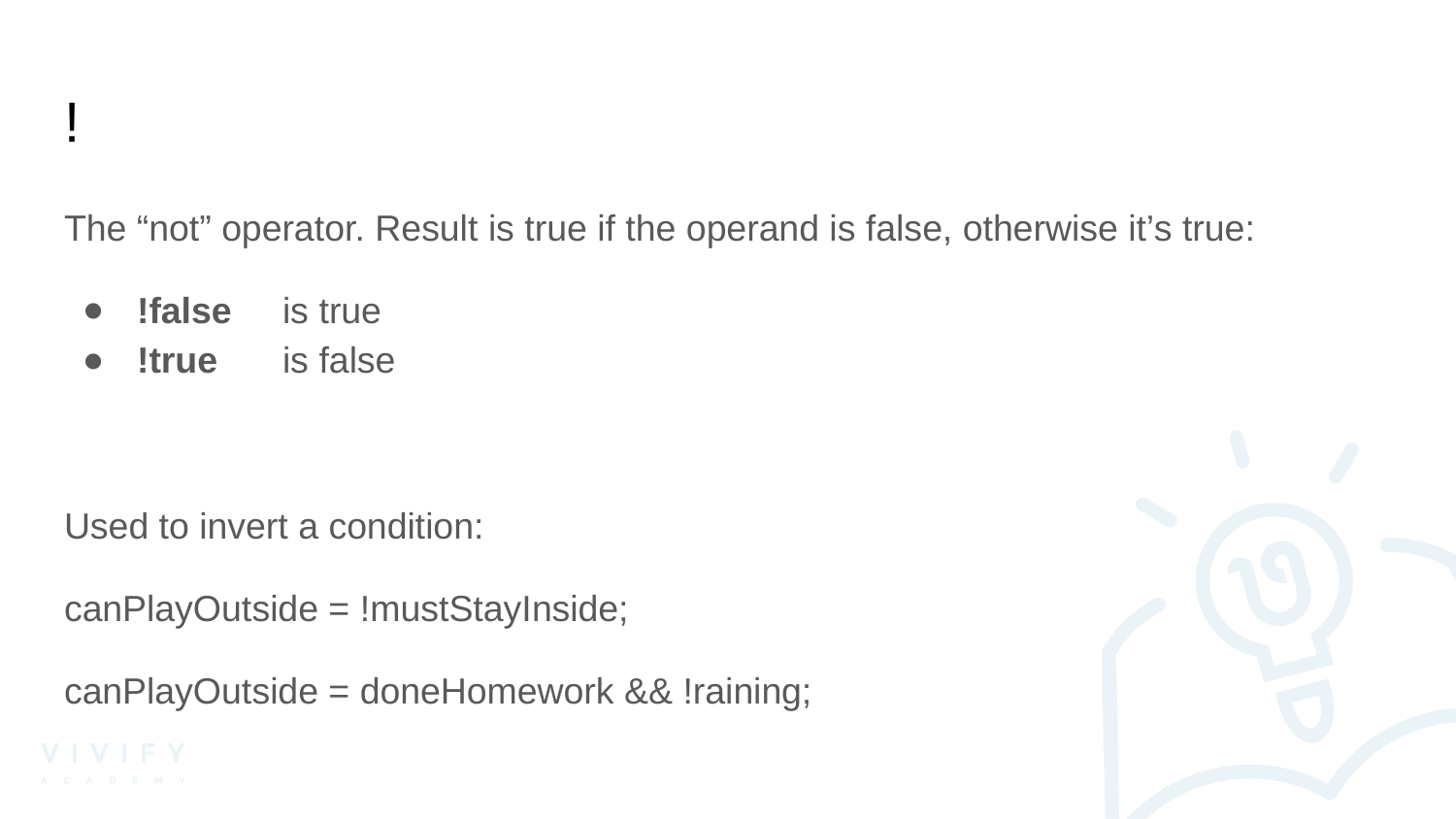

# !
The “not” operator. Result is true if the operand is false, otherwise it’s true:
!false	is true
!true	is false

Used to invert a condition:
canPlayOutside = !mustStayInside;
canPlayOutside = doneHomework && !raining;